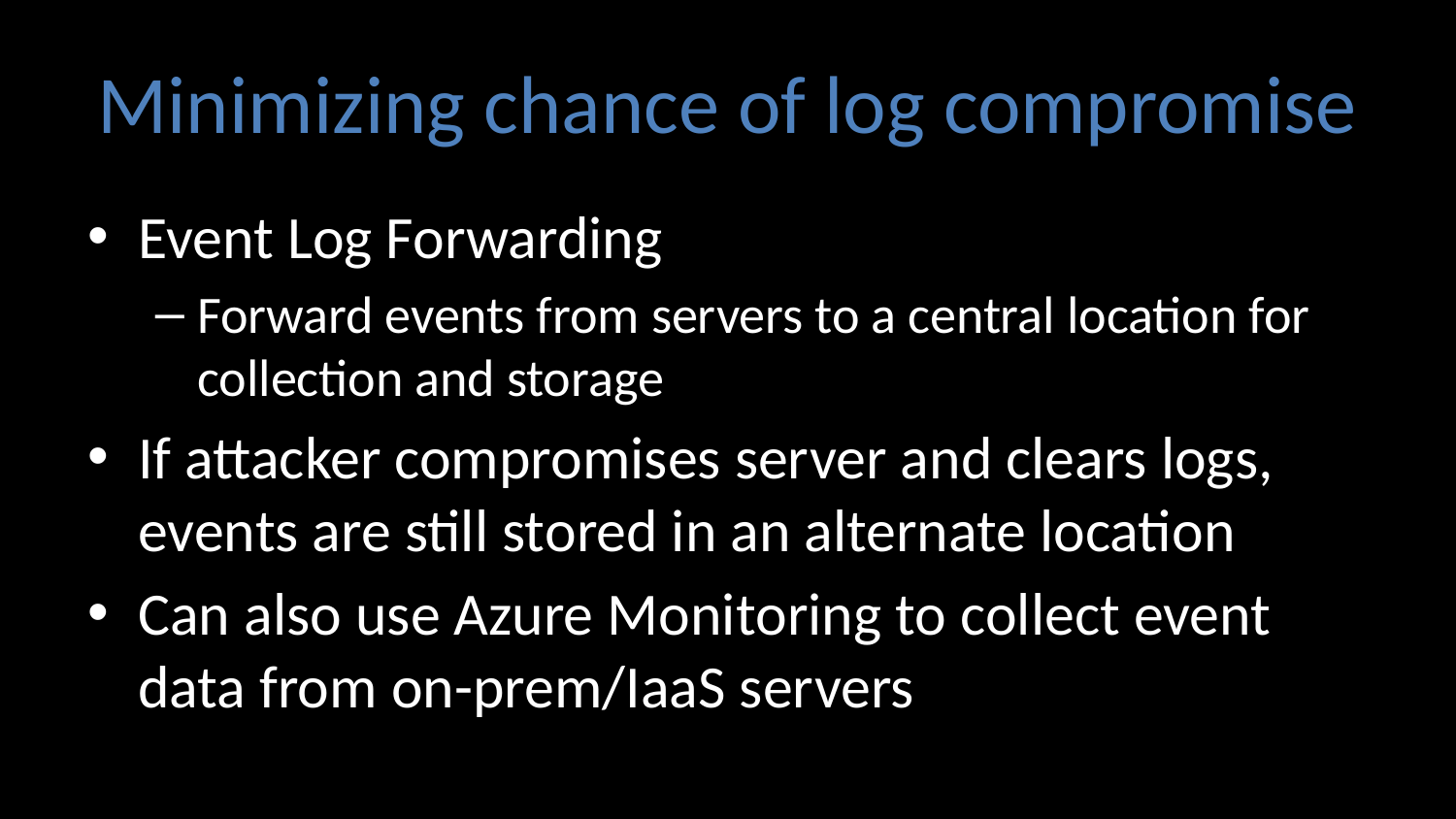

# Minimizing chance of log compromise
Event Log Forwarding
Forward events from servers to a central location for collection and storage
If attacker compromises server and clears logs, events are still stored in an alternate location
Can also use Azure Monitoring to collect event data from on-prem/IaaS servers